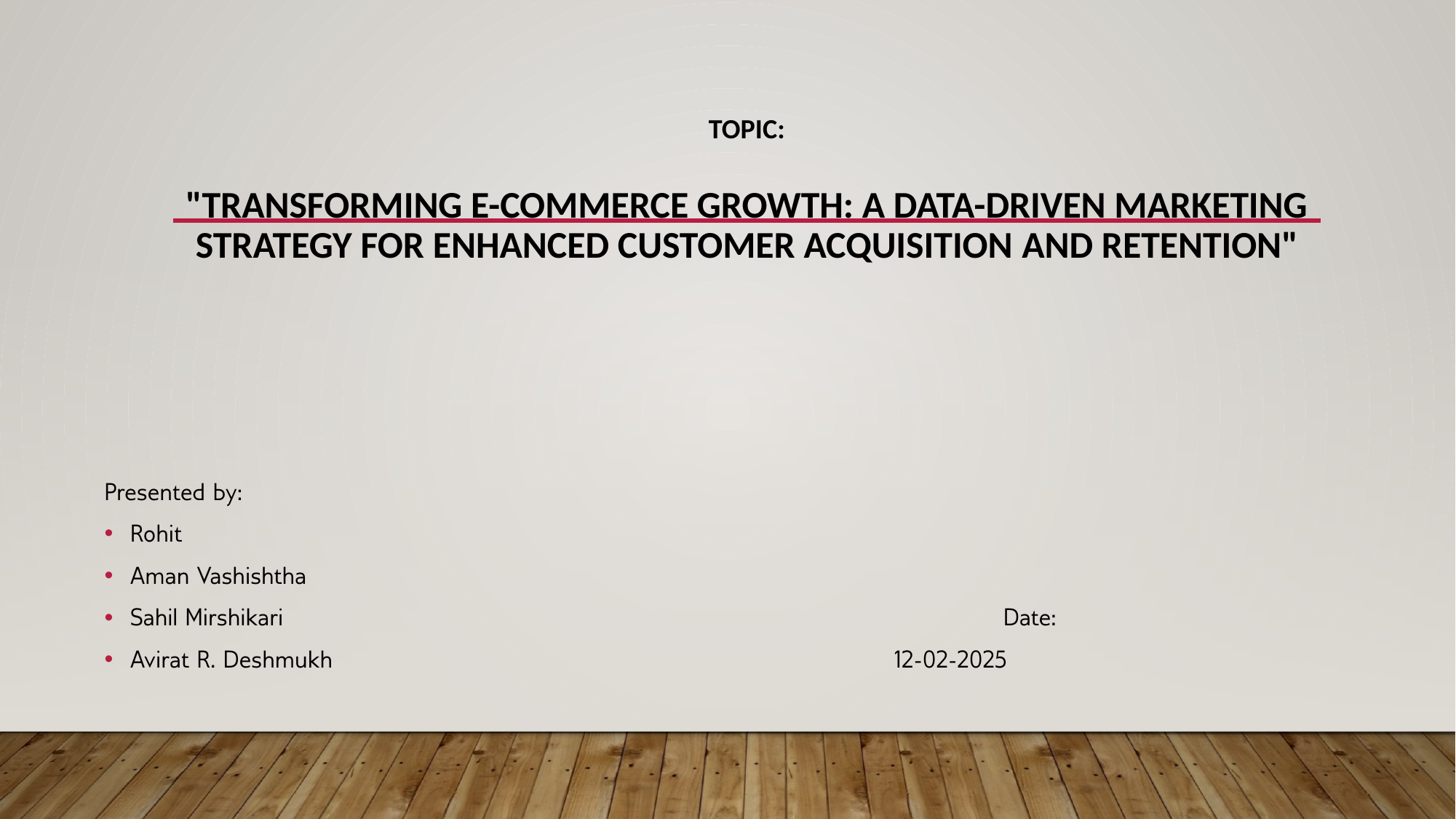

# Topic: "Transforming E-Commerce Growth: A Data-Driven Marketing Strategy for Enhanced Customer Acquisition and Retention"

Presented by:
Rohit
Aman Vashishtha
Sahil Mirshikari                               					Date:
Avirat R. Deshmukh						12-02-2025